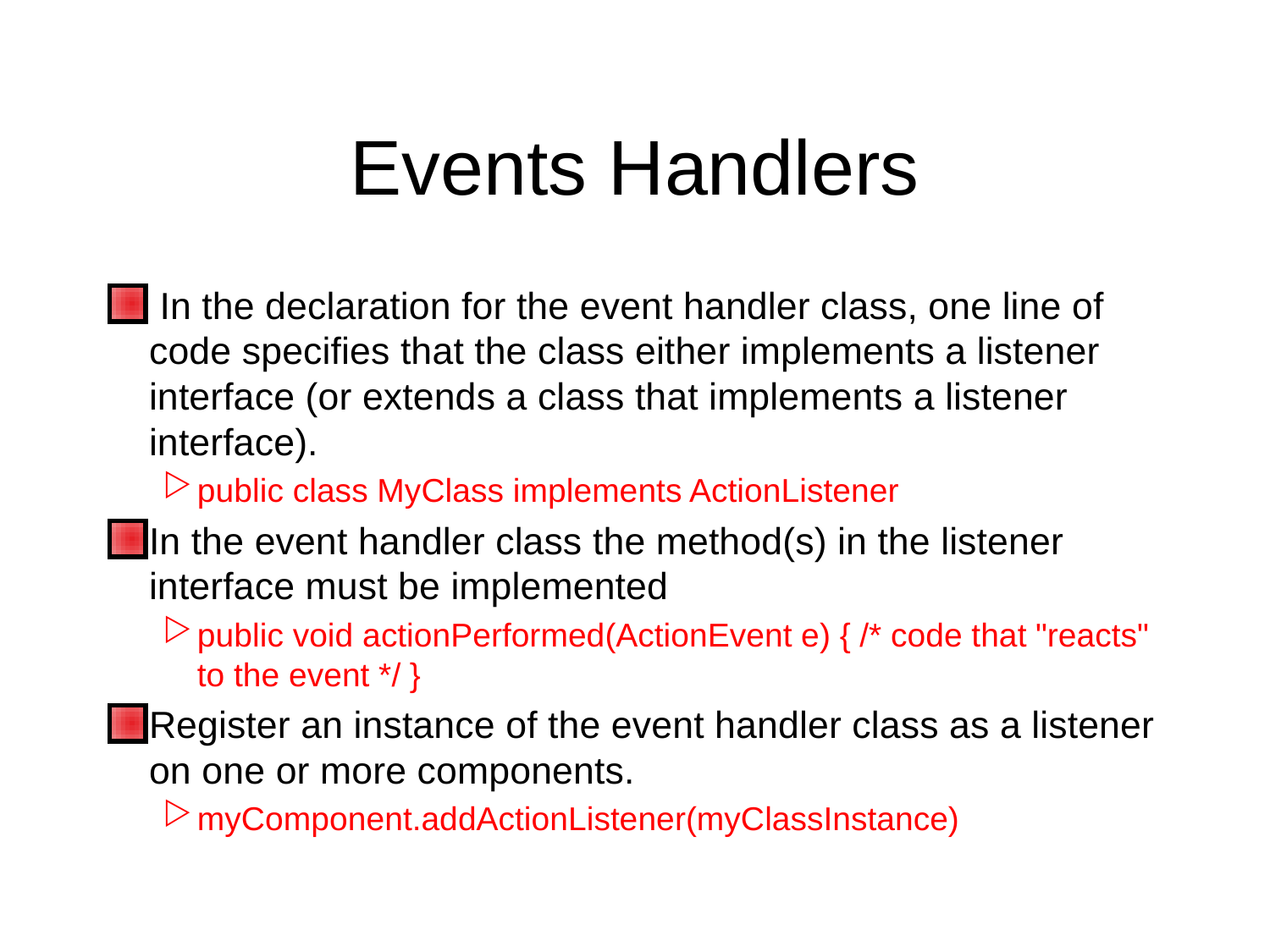

# Events Handlers
 In the declaration for the event handler class, one line of code specifies that the class either implements a listener interface (or extends a class that implements a listener interface).
public class MyClass implements ActionListener
In the event handler class the method(s) in the listener interface must be implemented
public void actionPerformed(ActionEvent e) { /* code that "reacts" to the event */ }
Register an instance of the event handler class as a listener on one or more components.
myComponent.addActionListener(myClassInstance)